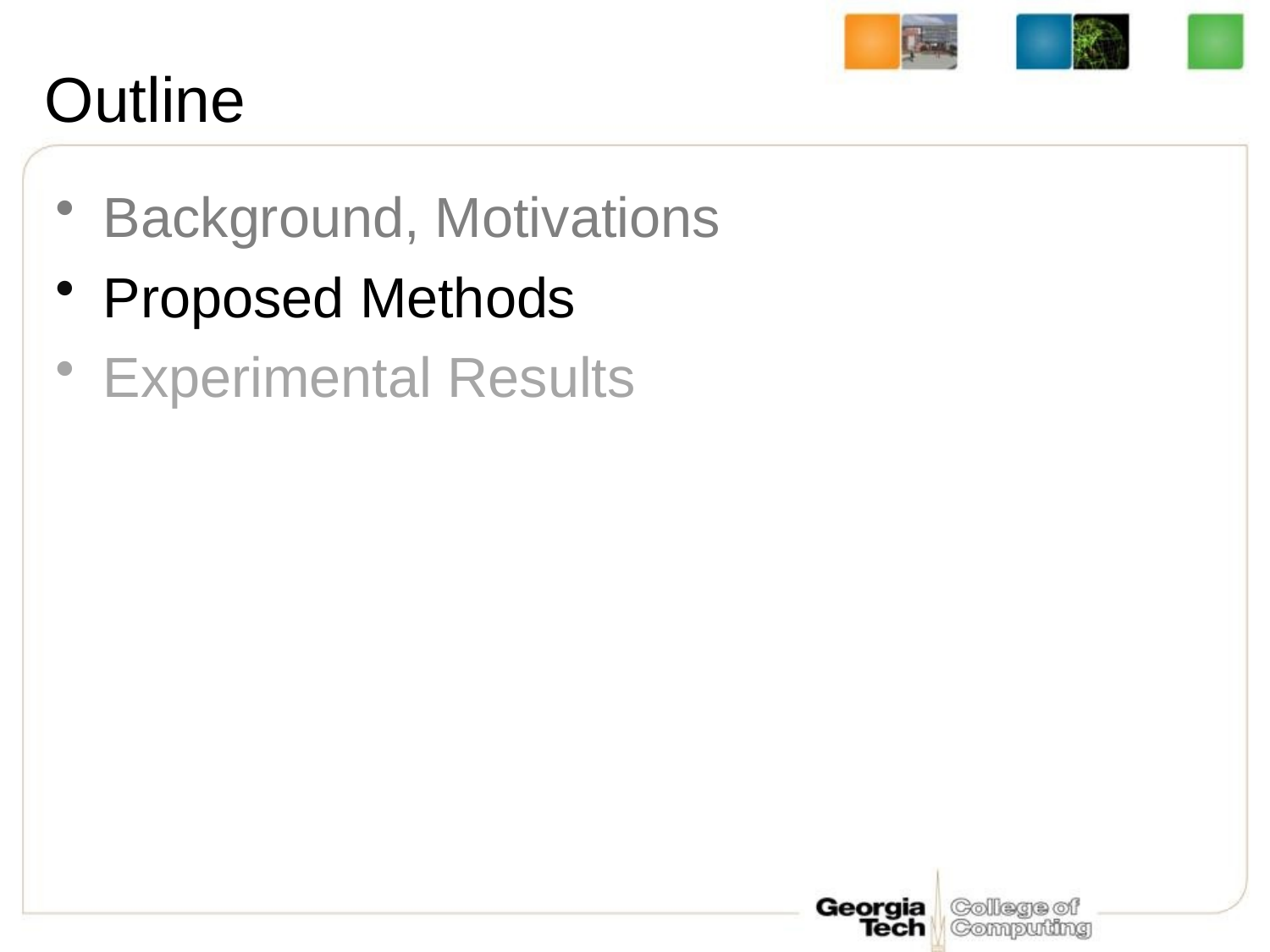

# Outline
Background, Motivations
Proposed Methods
Experimental Results